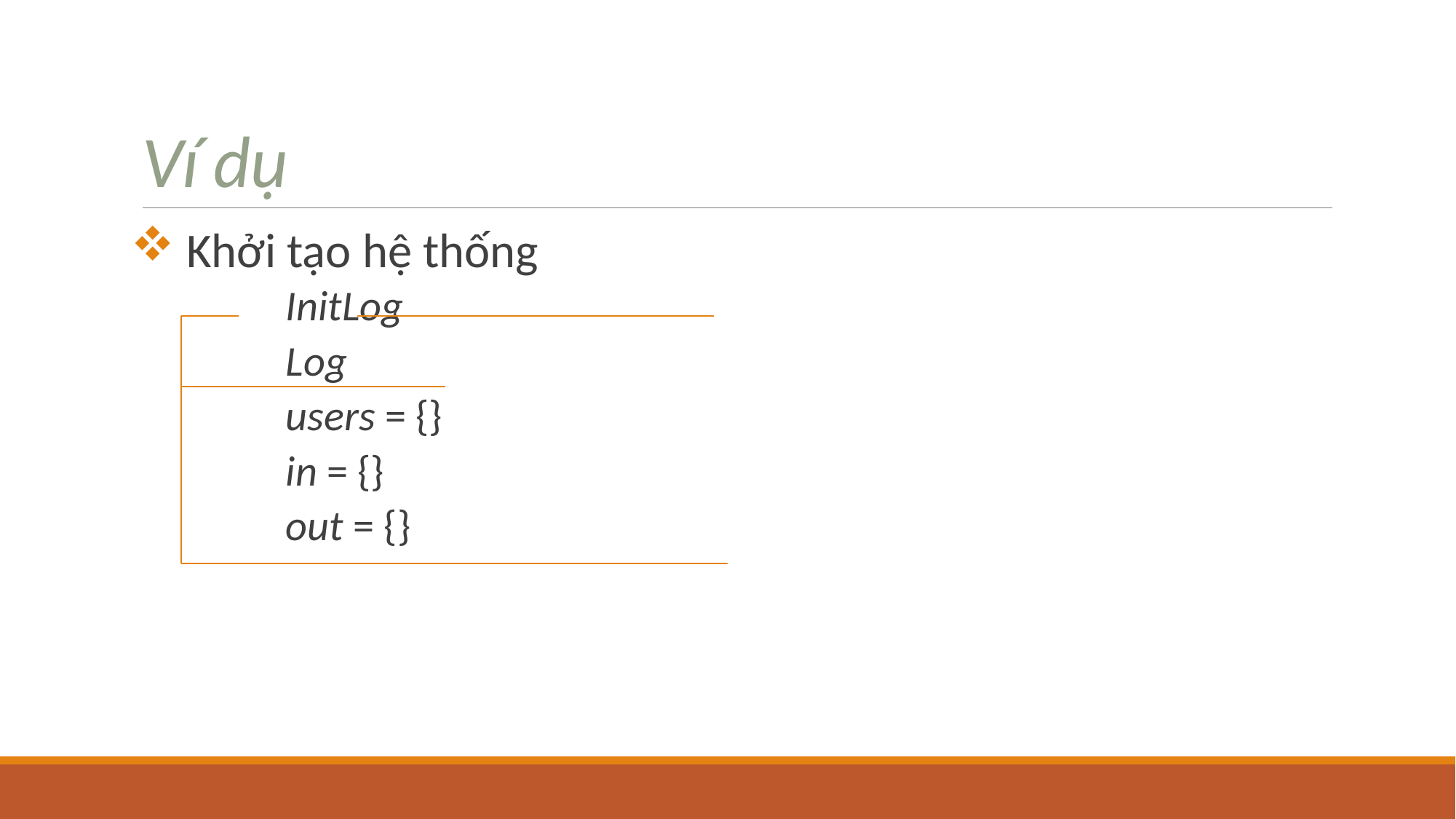

# Ví dụ
 Khởi tạo hệ thống
	InitLog
	Log
	users = {}
	in = {}
	out = {}